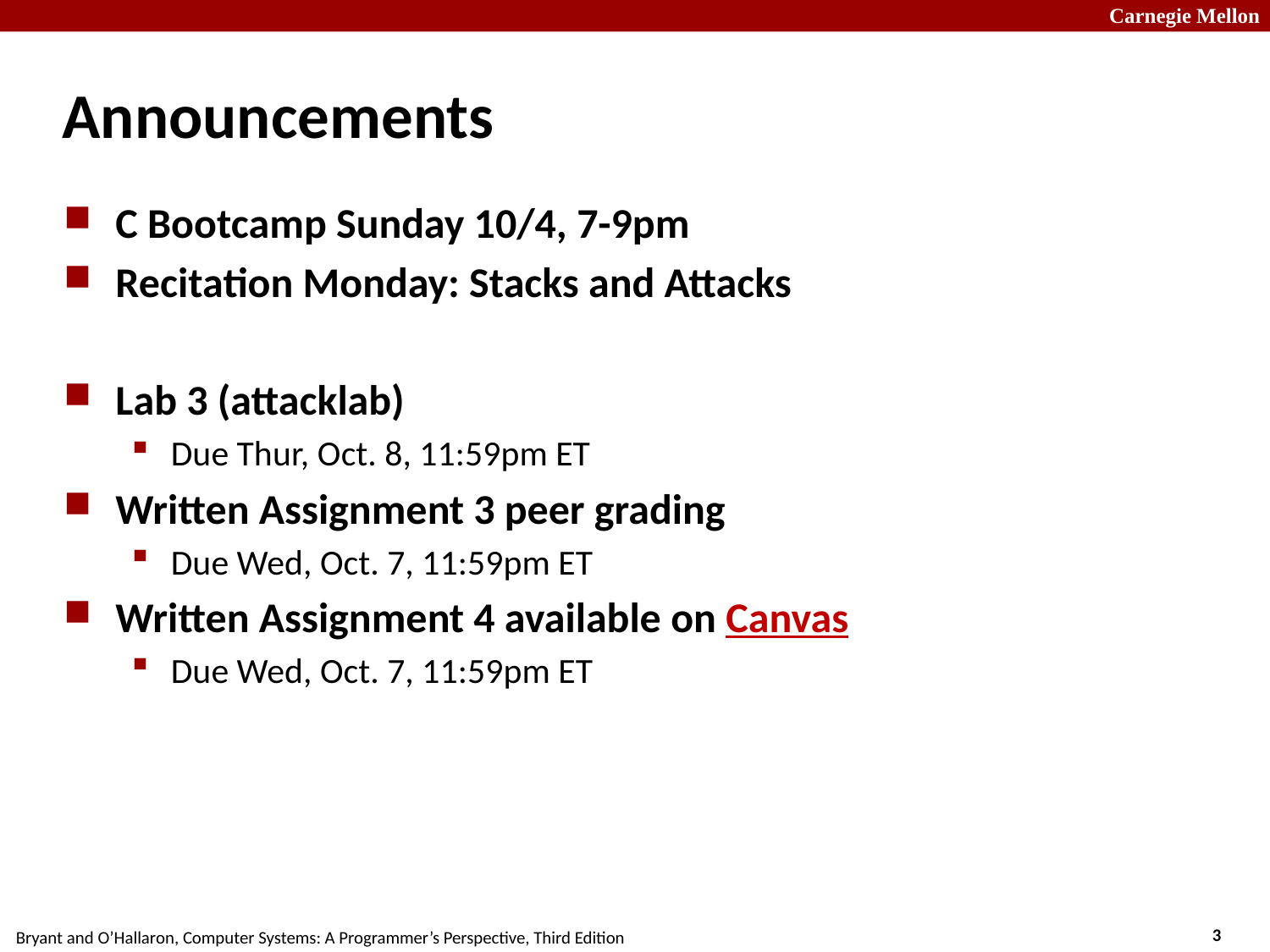

# Announcements
C Bootcamp Sunday 10/4, 7-9pm
Recitation Monday: Stacks and Attacks

Lab 3 (attacklab)
Due Thur, Oct. 8, 11:59pm ET
Written Assignment 3 peer grading
Due Wed, Oct. 7, 11:59pm ET
Written Assignment 4 available on Canvas
Due Wed, Oct. 7, 11:59pm ET